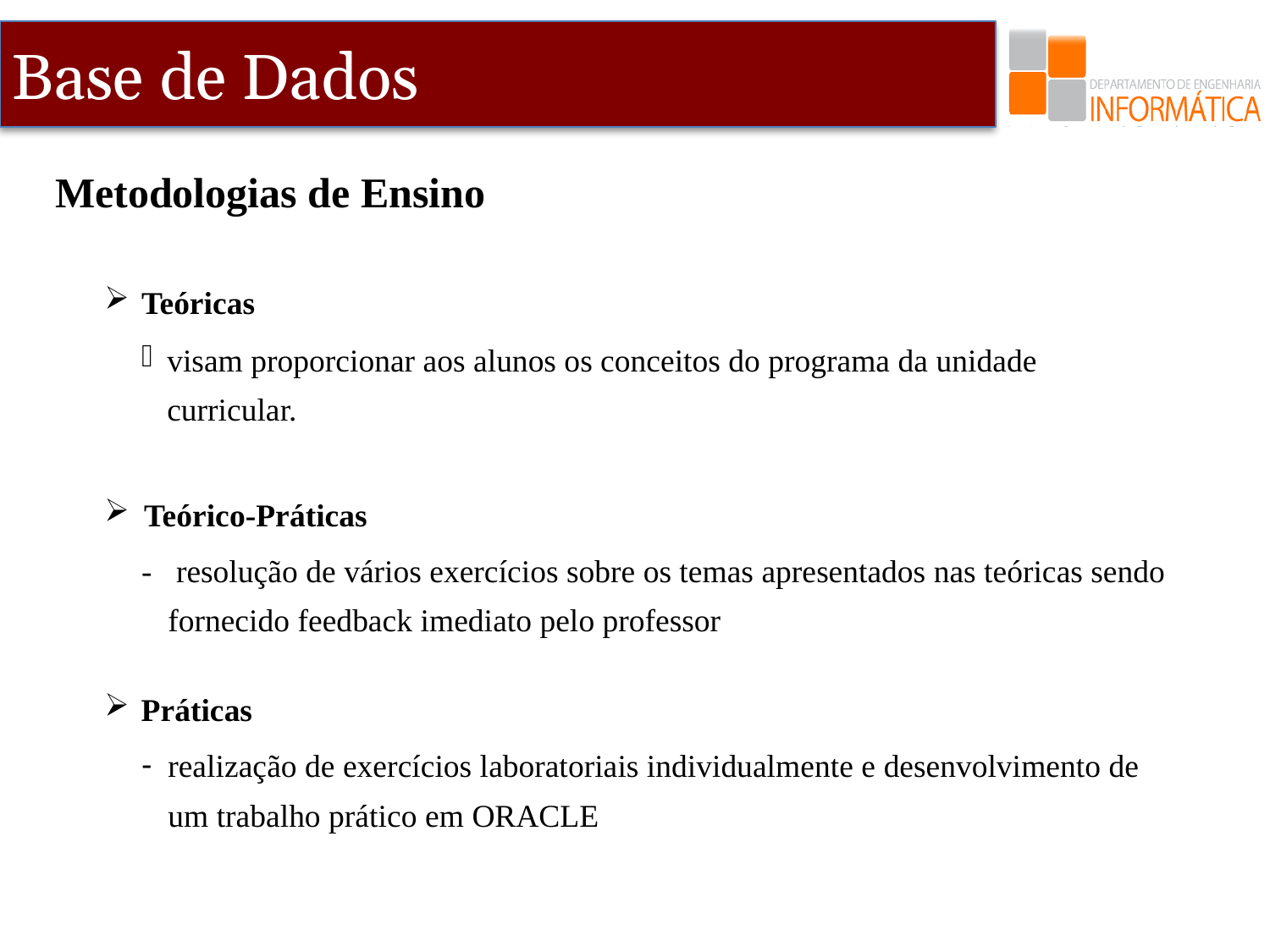

Metodologias de Ensino

Teóricas
visam proporcionar aos alunos os conceitos do programa da unidade curricular.

Teórico-Práticas
-   resolução de vários exercícios sobre os temas apresentados nas teóricas sendo fornecido feedback imediato pelo professor

Práticas
realização de exercícios laboratoriais individualmente e desenvolvimento de um trabalho prático em ORACLE